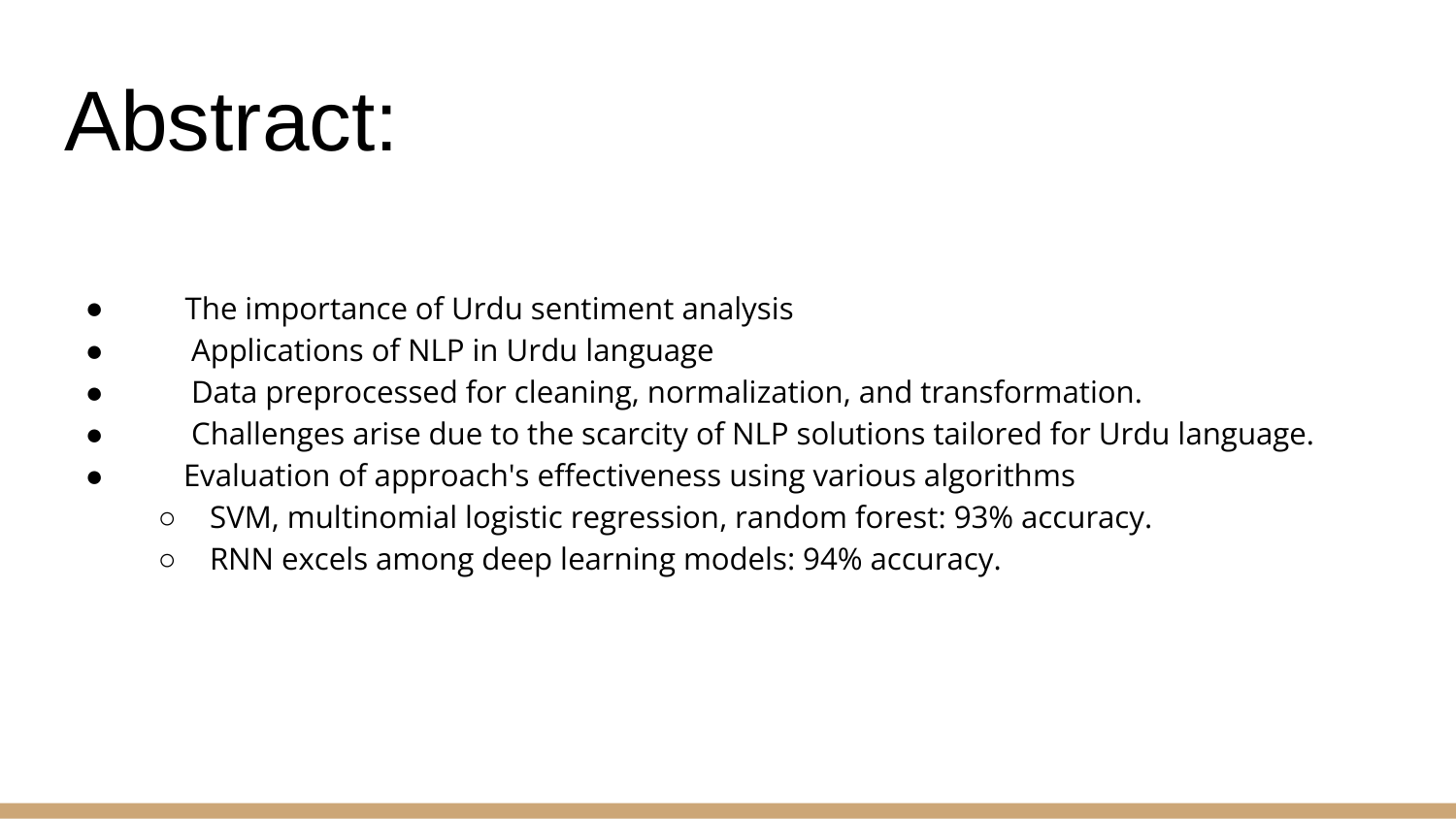

# Abstract:

      The importance of Urdu sentiment analysis
       Applications of NLP in Urdu language
       Data preprocessed for cleaning, normalization, and transformation.
       Challenges arise due to the scarcity of NLP solutions tailored for Urdu language.
      Evaluation of approach's effectiveness using various algorithms
SVM, multinomial logistic regression, random forest: 93% accuracy.
RNN excels among deep learning models: 94% accuracy.